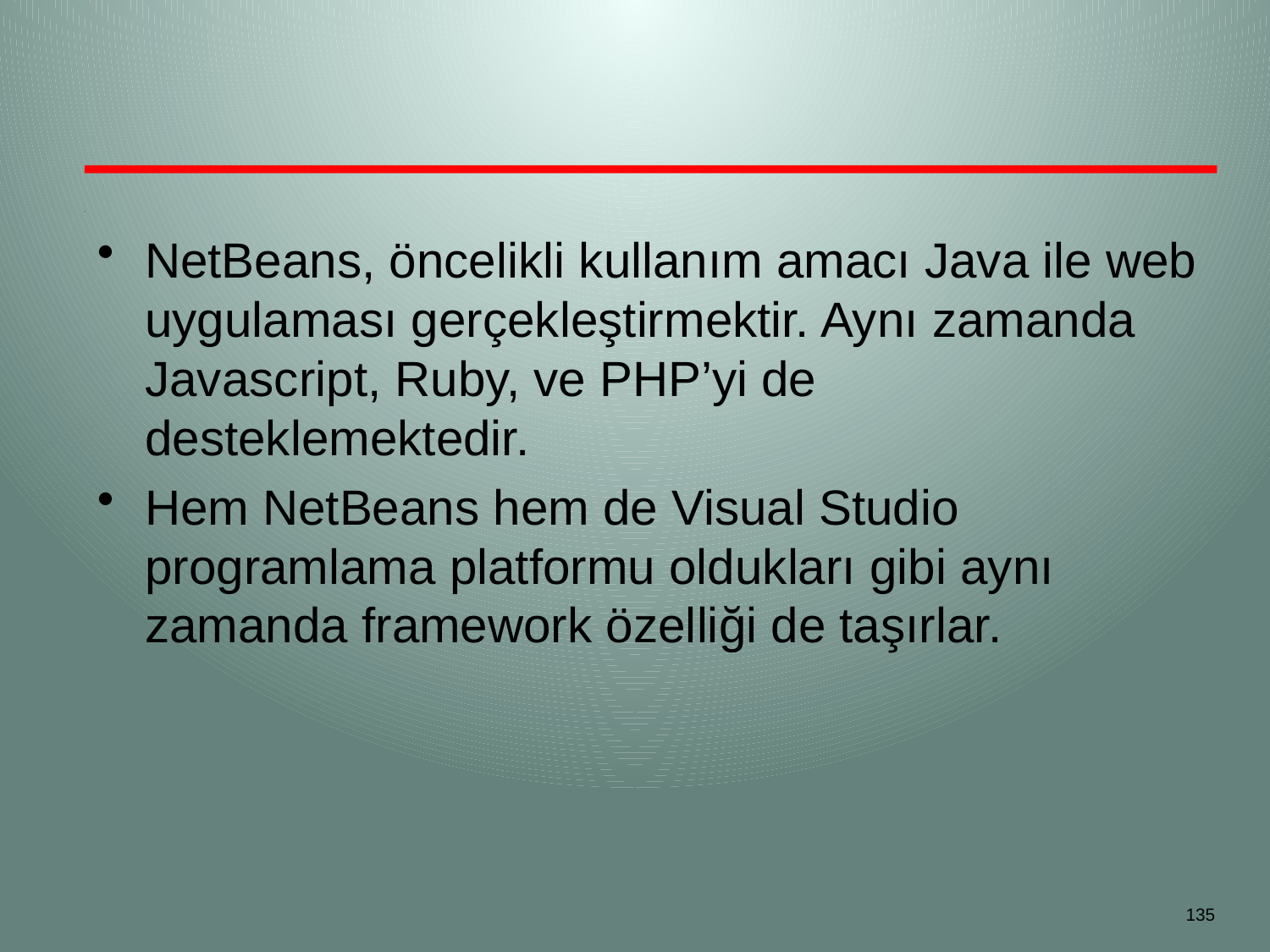

#
NetBeans, öncelikli kullanım amacı Java ile web uygulaması gerçekleştirmektir. Aynı zamanda Javascript, Ruby, ve PHP’yi de desteklemektedir.
Hem NetBeans hem de Visual Studio programlama platformu oldukları gibi aynı zamanda framework özelliği de taşırlar.

135